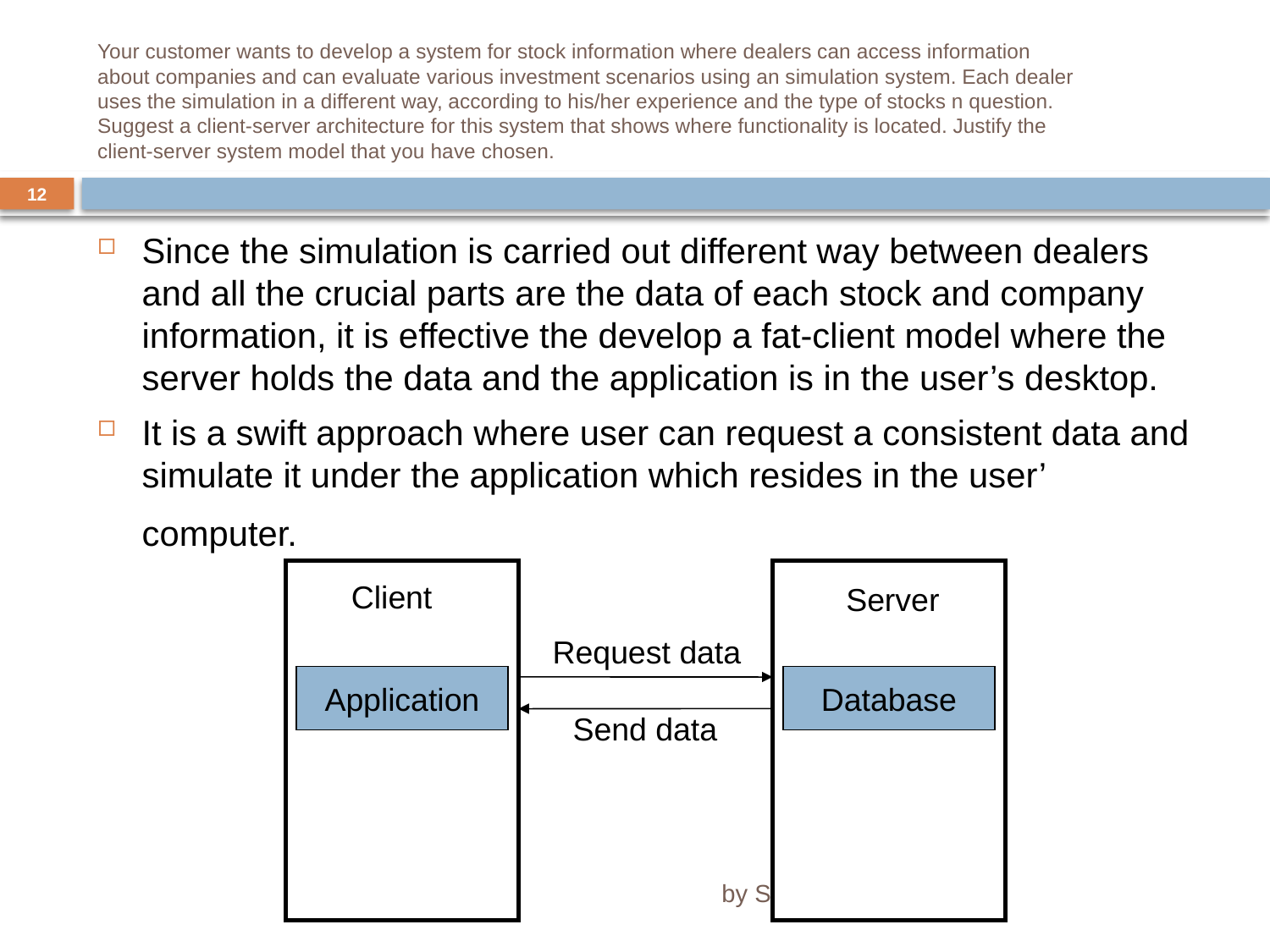

# Your customer wants to develop a system for stock information where dealers can access information about companies and can evaluate various investment scenarios using an simulation system. Each dealer uses the simulation in a different way, according to his/her experience and the type of stocks n question. Suggest a client-server architecture for this system that shows where functionality is located. Justify the client-server system model that you have chosen.
12
Since the simulation is carried out different way between dealers and all the crucial parts are the data of each stock and company information, it is effective the develop a fat-client model where the server holds the data and the application is in the user’s desktop.
It is a swift approach where user can request a consistent data and simulate it under the application which resides in the user’ computer.

Client
Server
Request data
Application
Database

Send data

by Souza